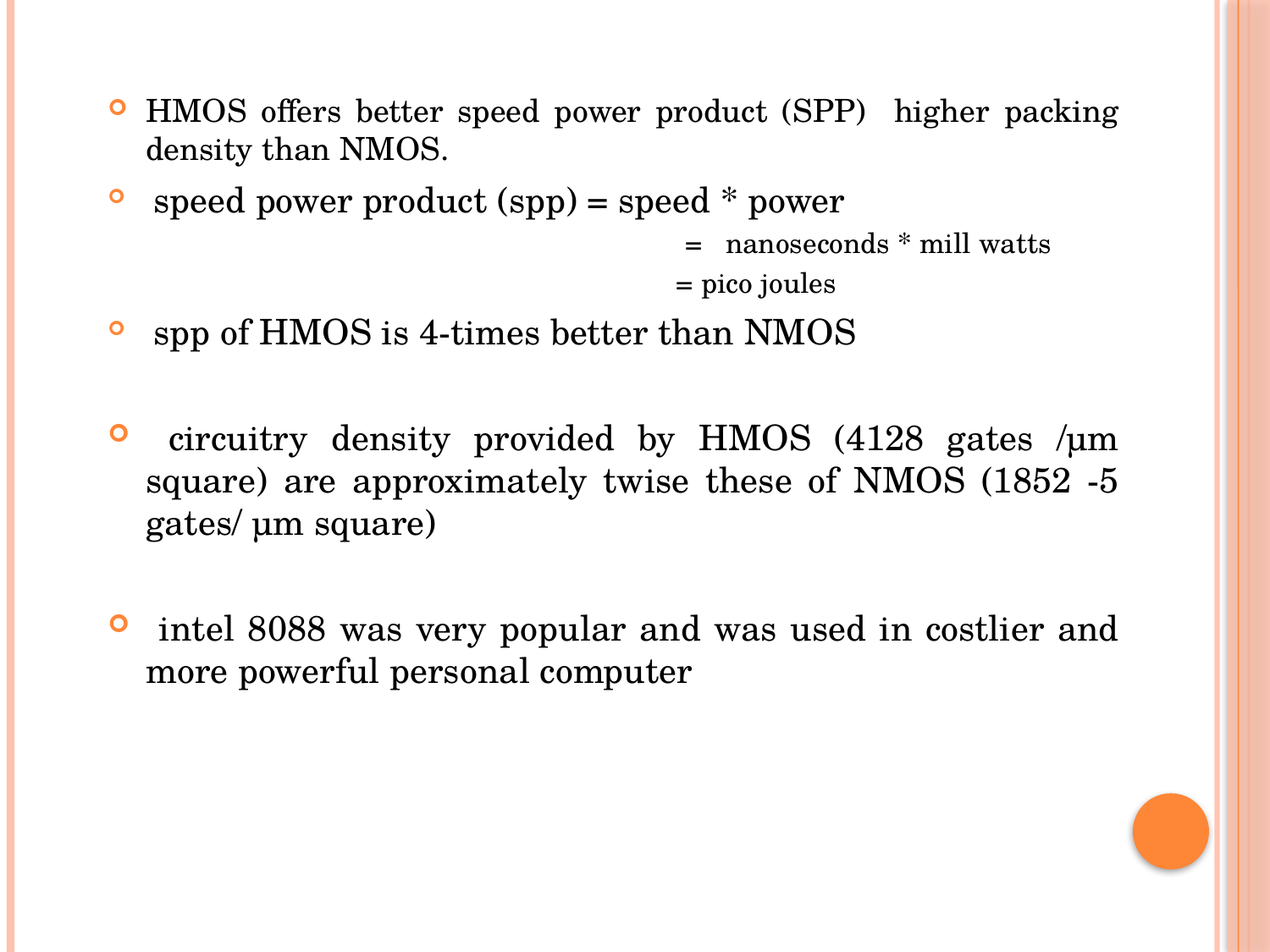

HMOS offers better speed power product (SPP)  higher packing density than NMOS.
 speed power product (spp) = speed * power
    		                =   nanoseconds * mill watts
   		           = pico joules
 spp of HMOS is 4-times better than NMOS

 circuitry density provided by HMOS (4128 gates /µm square) are approximately twise these of NMOS (1852 -5 gates/ µm square)

 intel 8088 was very popular and was used in costlier and more powerful personal computer